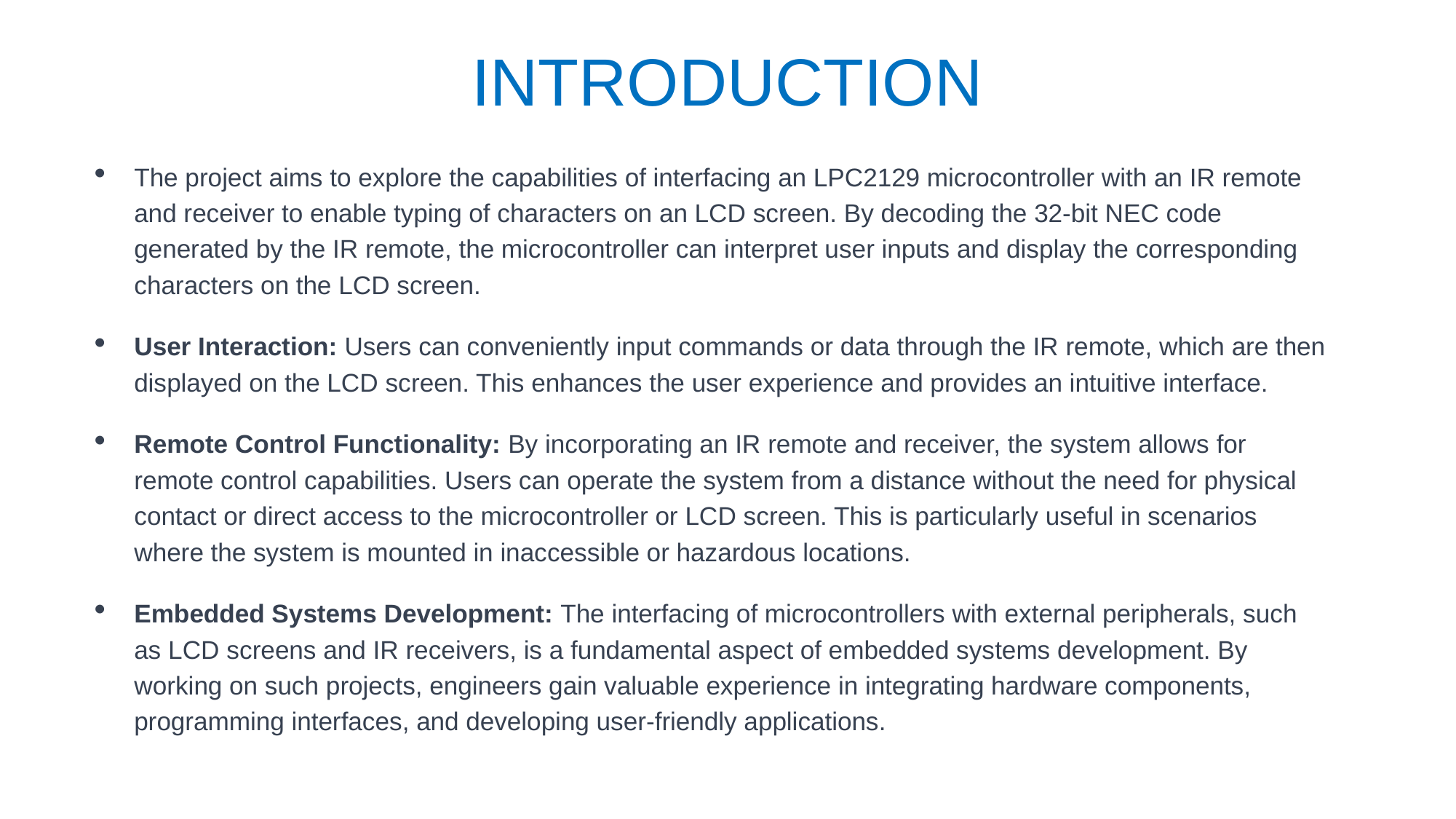

INTRODUCTION
The project aims to explore the capabilities of interfacing an LPC2129 microcontroller with an IR remote and receiver to enable typing of characters on an LCD screen. By decoding the 32-bit NEC code generated by the IR remote, the microcontroller can interpret user inputs and display the corresponding characters on the LCD screen.
User Interaction: Users can conveniently input commands or data through the IR remote, which are then displayed on the LCD screen. This enhances the user experience and provides an intuitive interface.
Remote Control Functionality: By incorporating an IR remote and receiver, the system allows for remote control capabilities. Users can operate the system from a distance without the need for physical contact or direct access to the microcontroller or LCD screen. This is particularly useful in scenarios where the system is mounted in inaccessible or hazardous locations.
Embedded Systems Development: The interfacing of microcontrollers with external peripherals, such as LCD screens and IR receivers, is a fundamental aspect of embedded systems development. By working on such projects, engineers gain valuable experience in integrating hardware components, programming interfaces, and developing user-friendly applications.